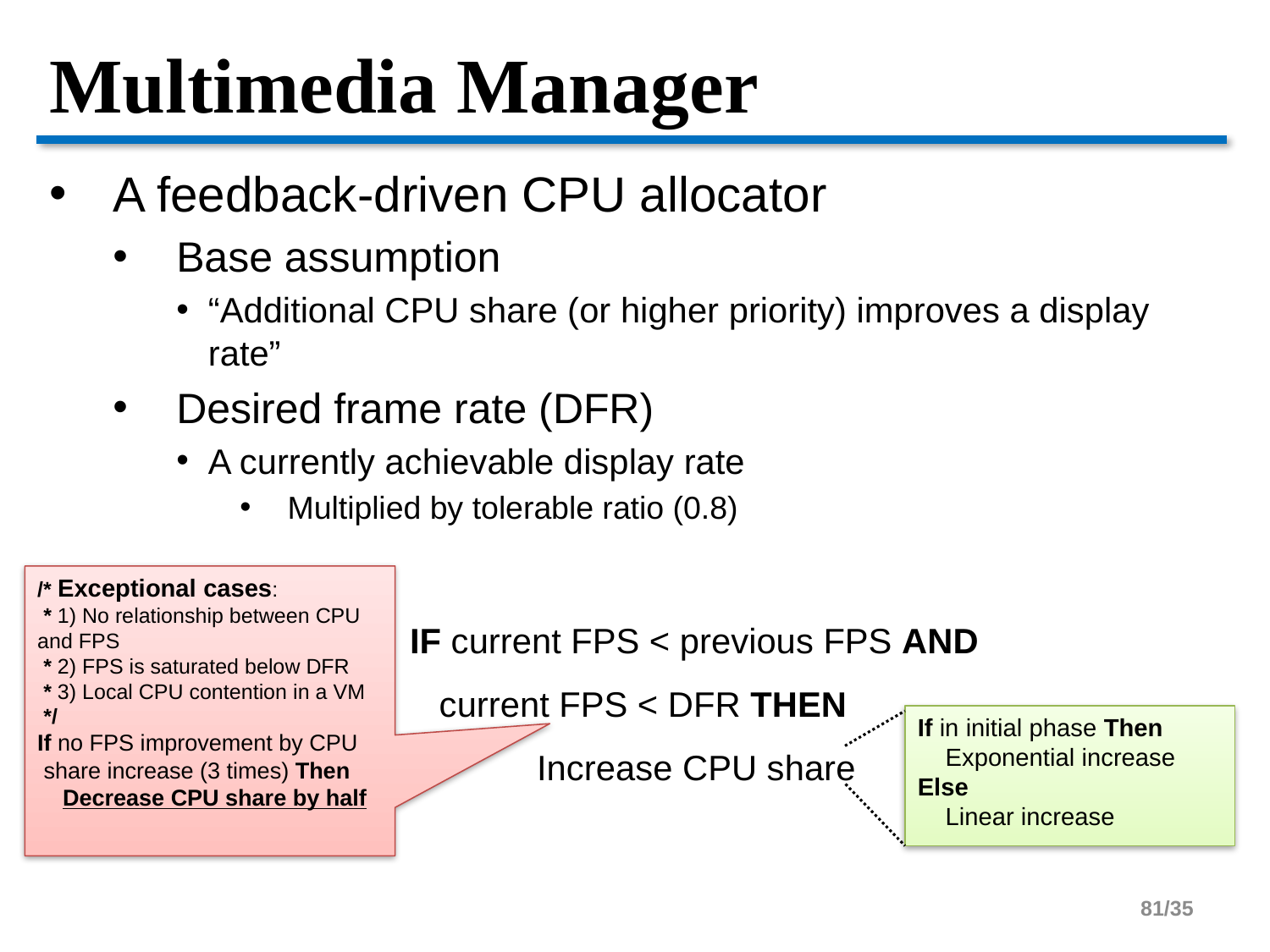

# Multimedia Manager
A feedback-driven CPU allocator
Base assumption
“Additional CPU share (or higher priority) improves a display rate”
Desired frame rate (DFR)
A currently achievable display rate
Multiplied by tolerable ratio (0.8)

/* Exceptional cases:
 * 1) No relationship between CPU and FPS
 * 2) FPS is saturated below DFR
 * 3) Local CPU contention in a VM
 */
If no FPS improvement by CPU     share increase (3 times) Then
    Decrease CPU share by half
IF current FPS < previous FPS AND
   current FPS < DFR THEN
	Increase CPU share
If in initial phase Then
    Exponential increase
Else
    Linear increase
81/35